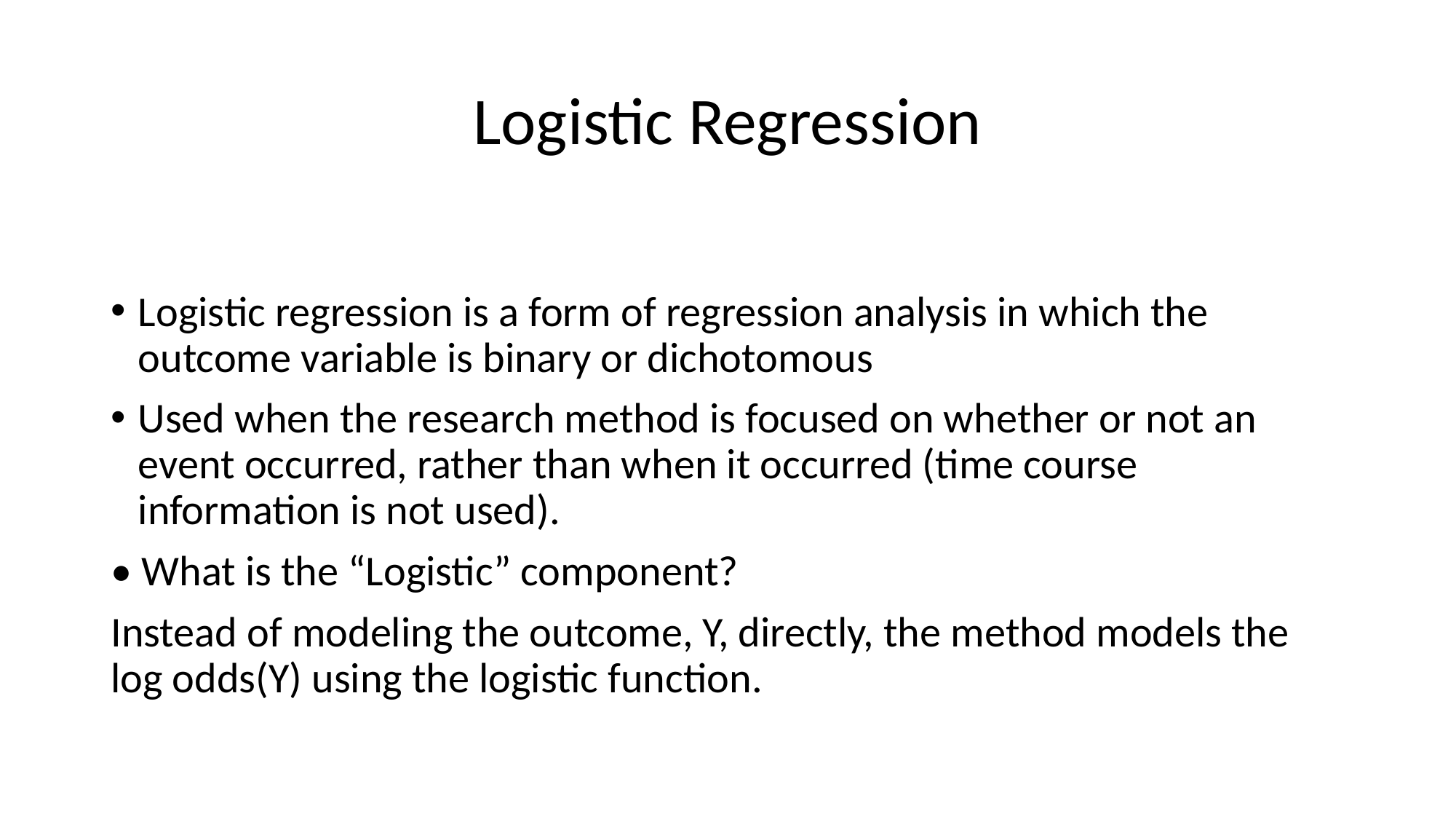

# Logistic Regression

Logistic regression is a form of regression analysis in which the outcome variable is binary or dichotomous
Used when the research method is focused on whether or not an event occurred, rather than when it occurred (time course information is not used).
• What is the “Logistic” component?
Instead of modeling the outcome, Y, directly, the method models the log odds(Y) using the logistic function.